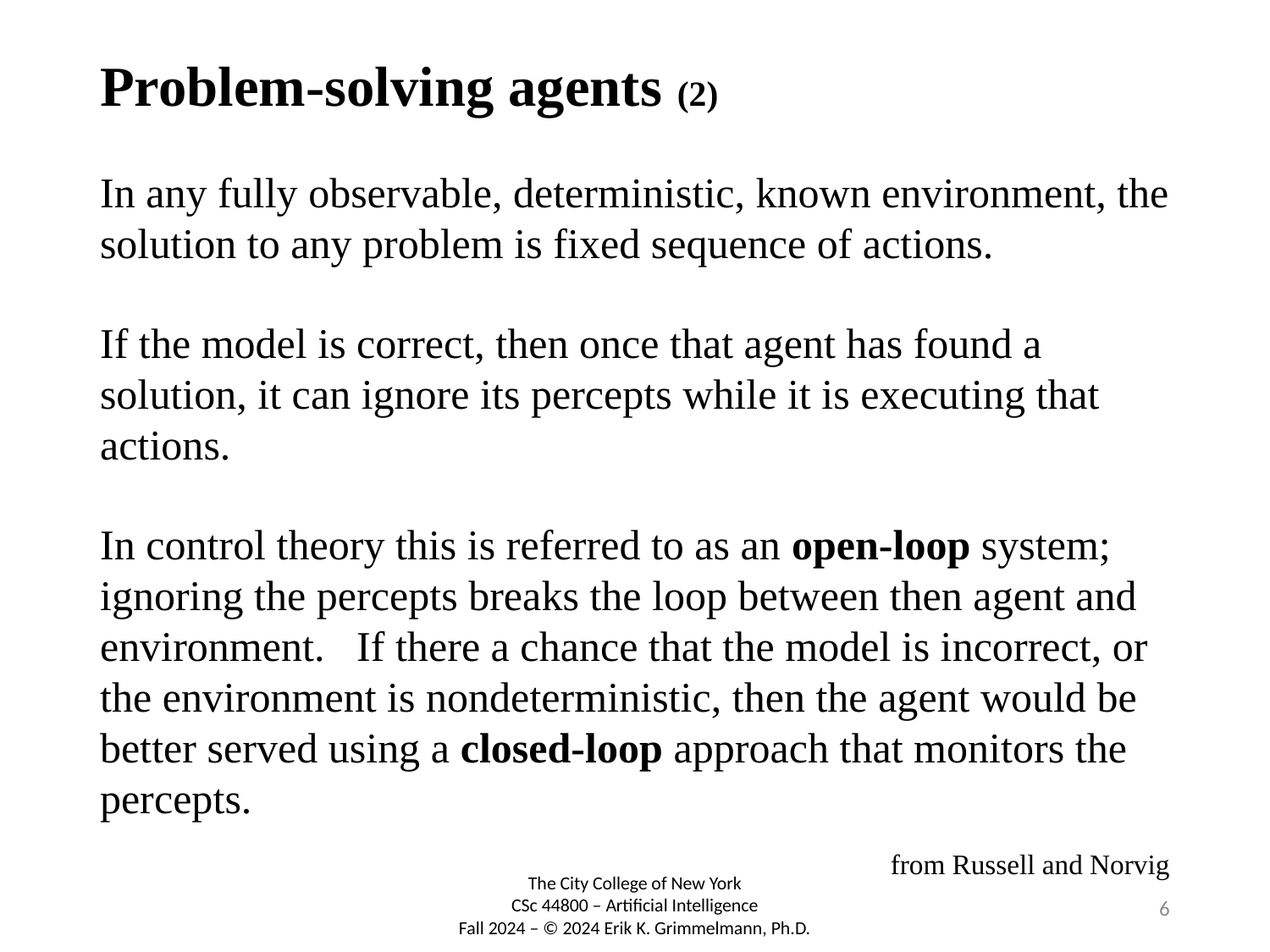

# Problem-solving agents (2)
In any fully observable, deterministic, known environment, the solution to any problem is fixed sequence of actions.

If the model is correct, then once that agent has found a solution, it can ignore its percepts while it is executing that actions.

In control theory this is referred to as an open-loop system; ignoring the percepts breaks the loop between then agent and environment.   If there a chance that the model is incorrect, or the environment is nondeterministic, then the agent would be better served using a closed-loop approach that monitors the percepts.

from Russell and Norvig
6